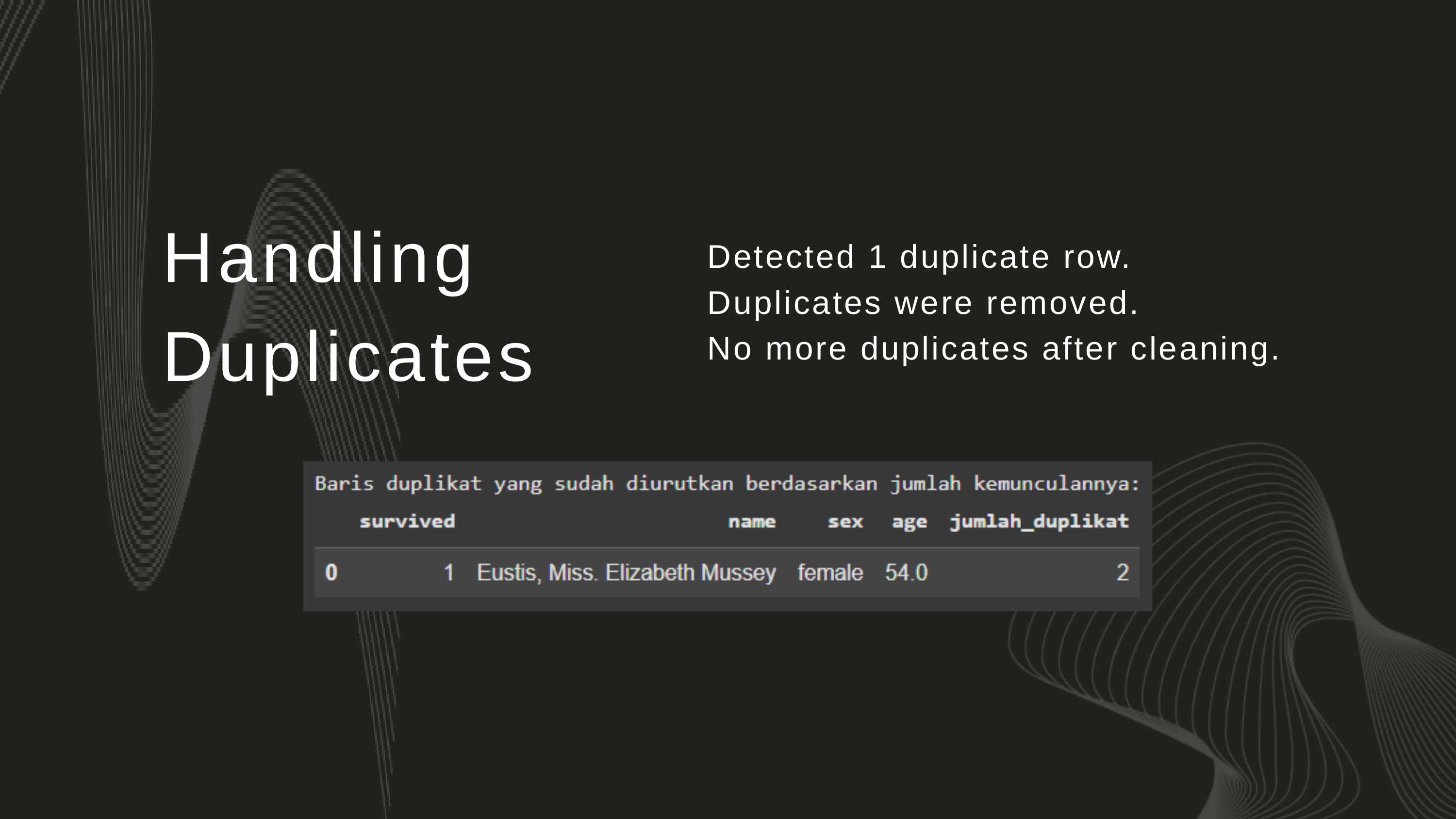

Handling Duplicates
Detected 1 duplicate row.
Duplicates were removed.
No more duplicates after cleaning.